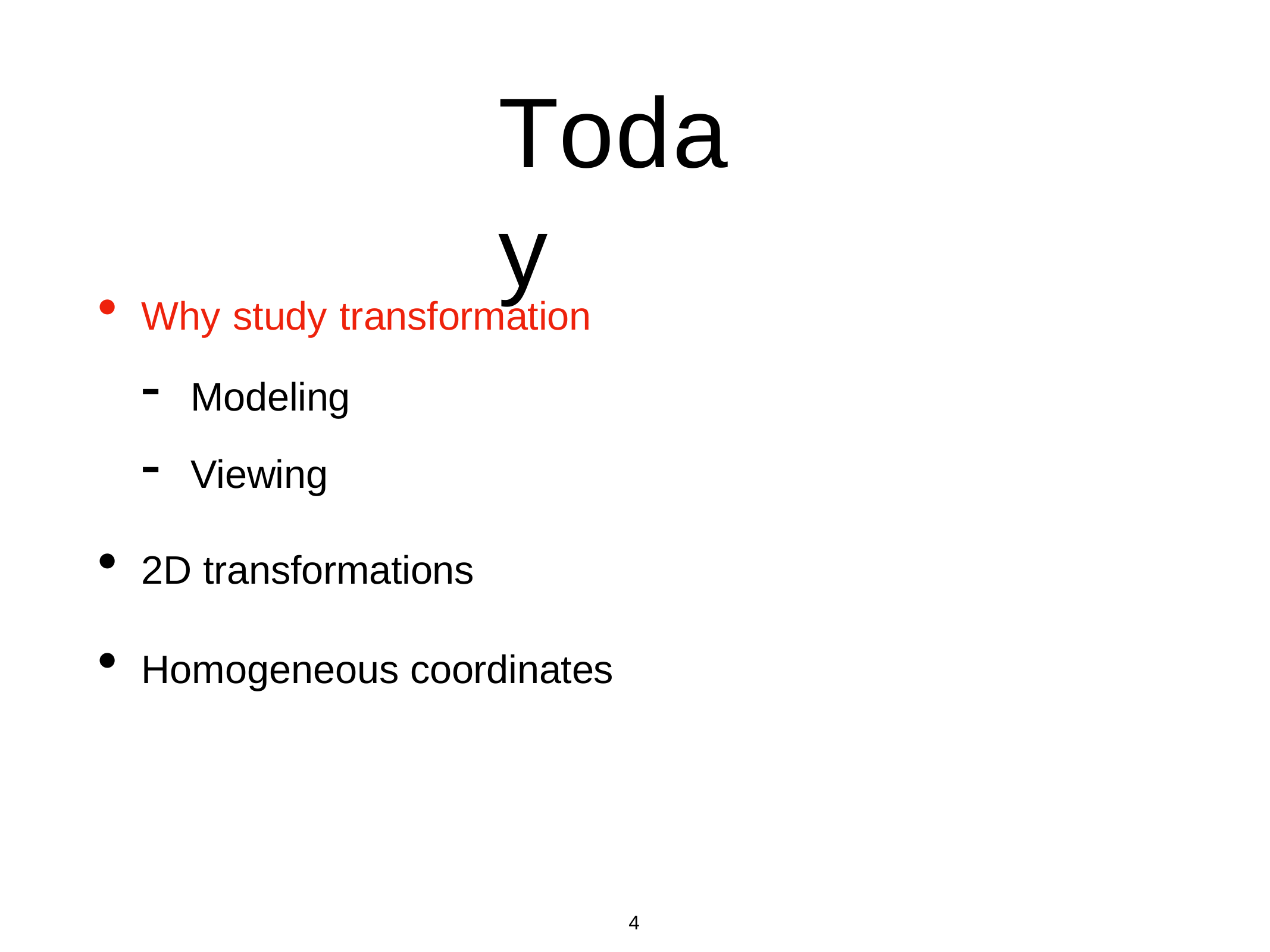

# Today
Why study transformation
Modeling
Viewing
2D transformations
Homogeneous coordinates
4